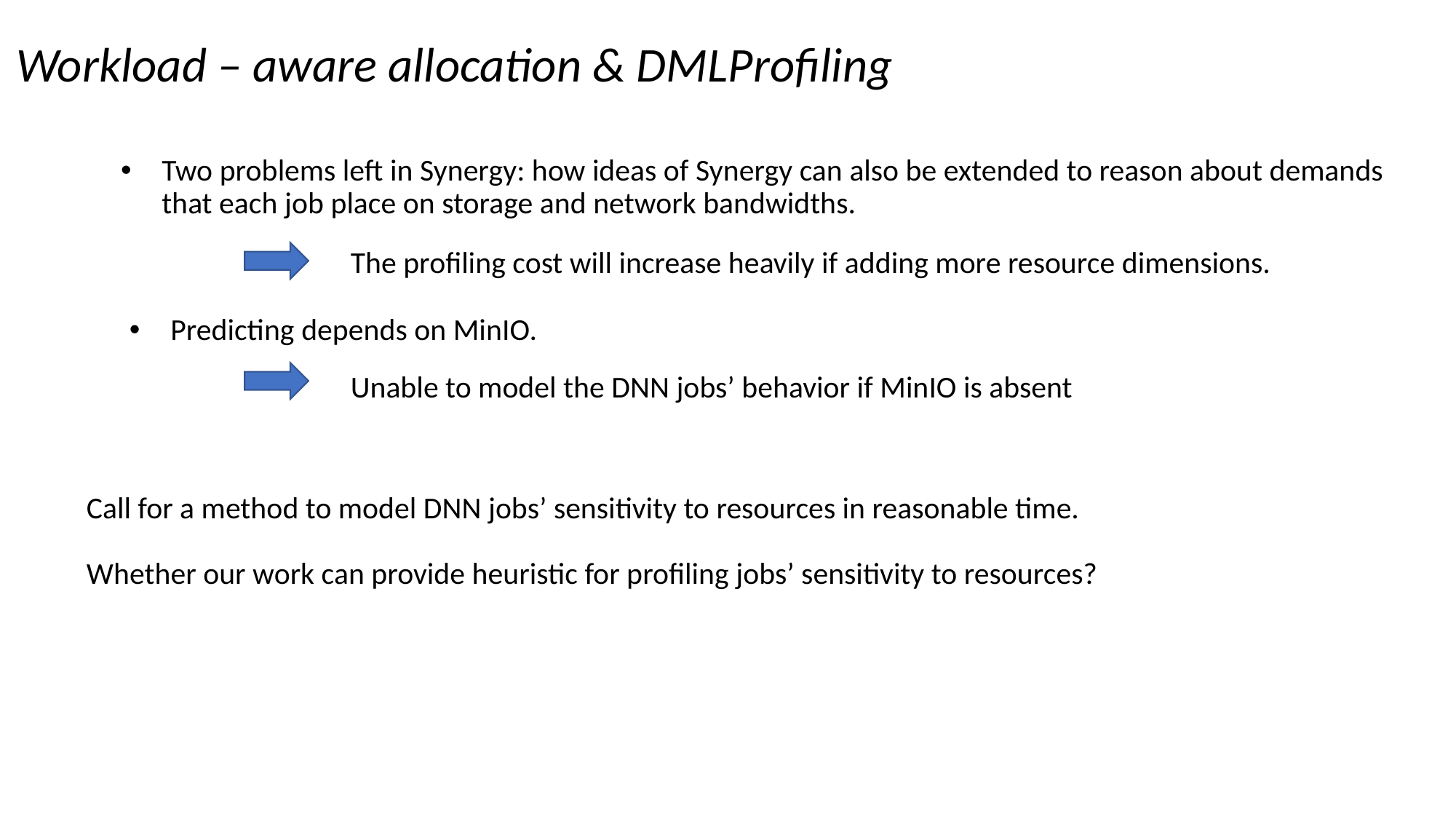

Workload – aware allocation & DMLProfiling
Two problems left in Synergy: how ideas of Synergy can also be extended to reason about demands that each job place on storage and network bandwidths.

The profiling cost will increase heavily if adding more resource dimensions.

Predicting depends on MinIO.

Unable to model the DNN jobs’ behavior if MinIO is absent

Call for a method to model DNN jobs’ sensitivity to resources in reasonable time.

Whether our work can provide heuristic for profiling jobs’ sensitivity to resources?